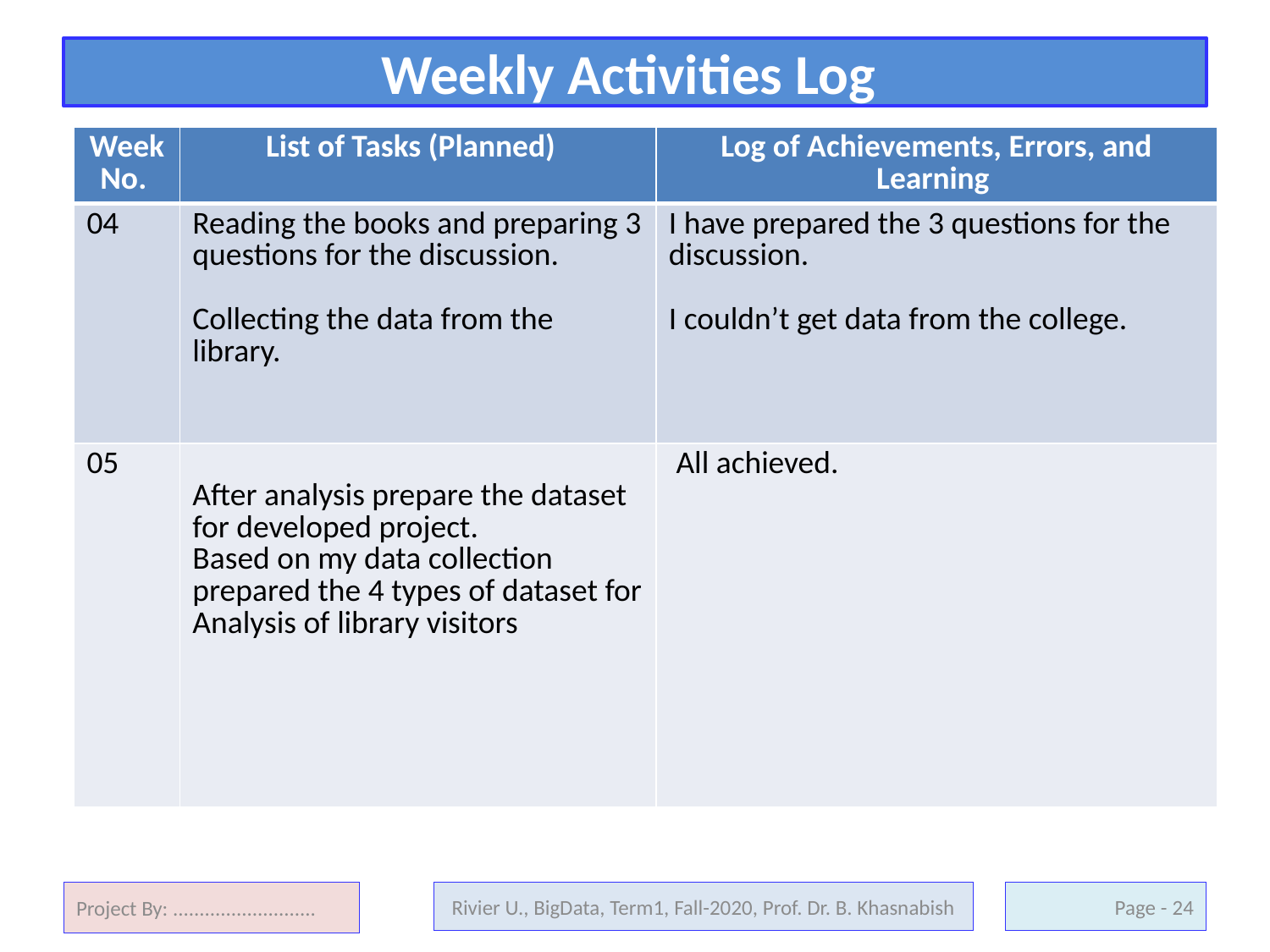

# Weekly Activities Log
| Week No. | List of Tasks (Planned) | Log of Achievements, Errors, and Learning |
| --- | --- | --- |
| 04 | Reading the books and preparing 3 questions for the discussion. Collecting the data from the library. | I have prepared the 3 questions for the discussion. I couldn’t get data from the college. |
| 05 | After analysis prepare the dataset for developed project. Based on my data collection prepared the 4 types of dataset for Analysis of library visitors | All achieved. |
Project By: ...........................
Rivier U., BigData, Term1, Fall-2020, Prof. Dr. B. Khasnabish
24